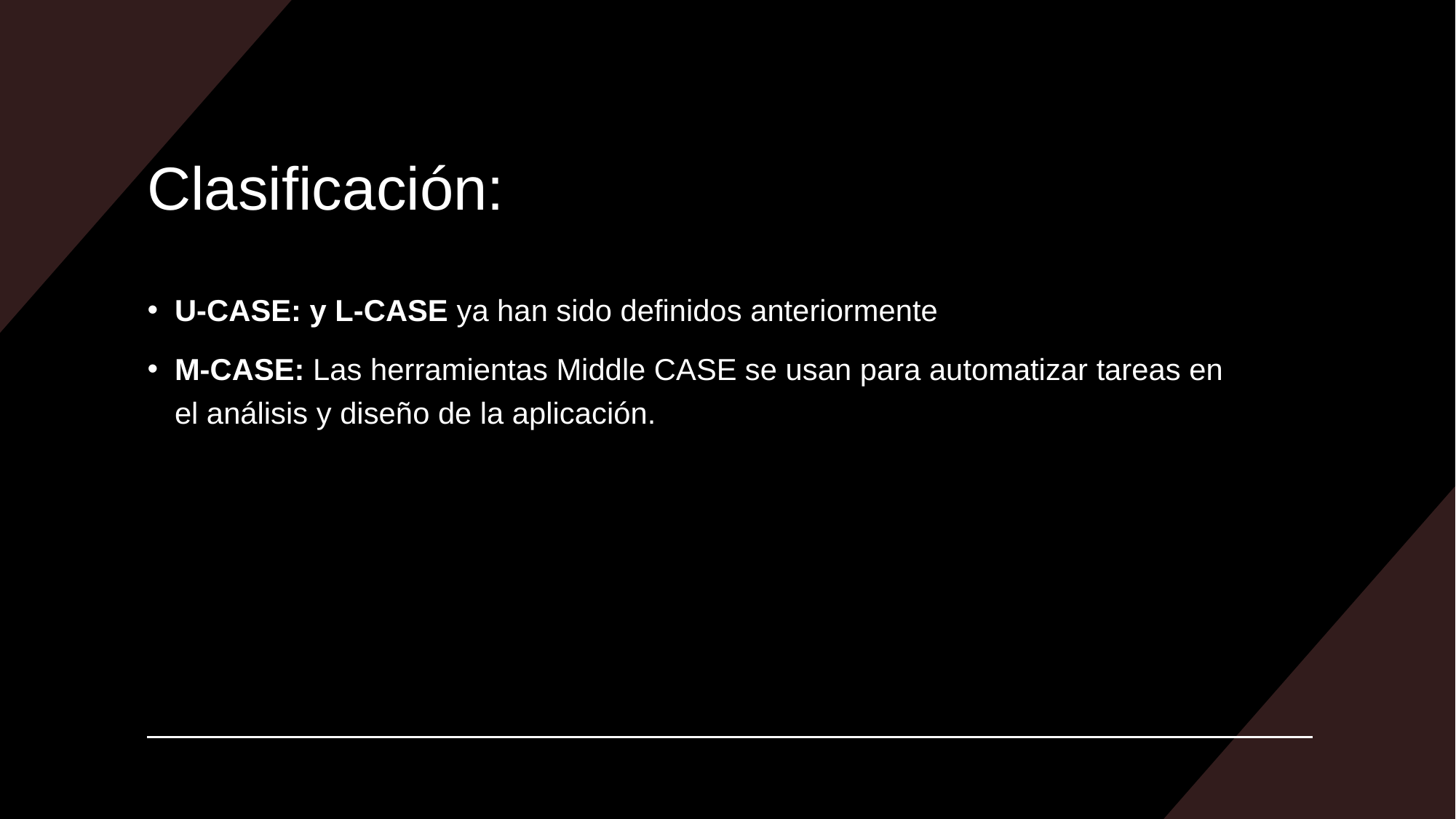

# Clasificación:
U-CASE: y L-CASE ya han sido definidos anteriormente
M-CASE: Las herramientas Middle CASE se usan para automatizar tareas en el análisis y diseño de la aplicación.